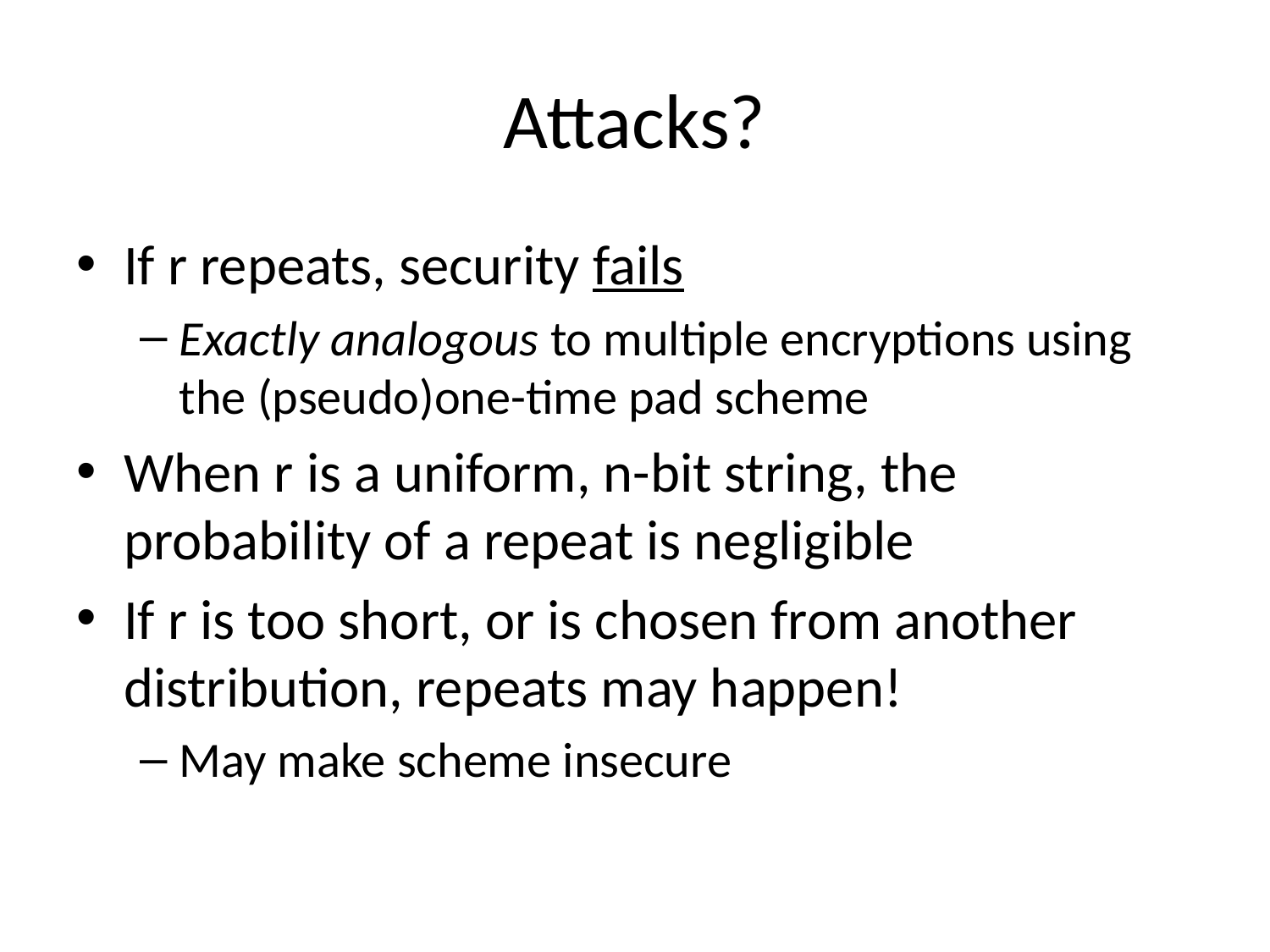

# Attacks?
If r repeats, security fails
Exactly analogous to multiple encryptions using the (pseudo)one-time pad scheme
When r is a uniform, n-bit string, the probability of a repeat is negligible
If r is too short, or is chosen from another distribution, repeats may happen!
May make scheme insecure